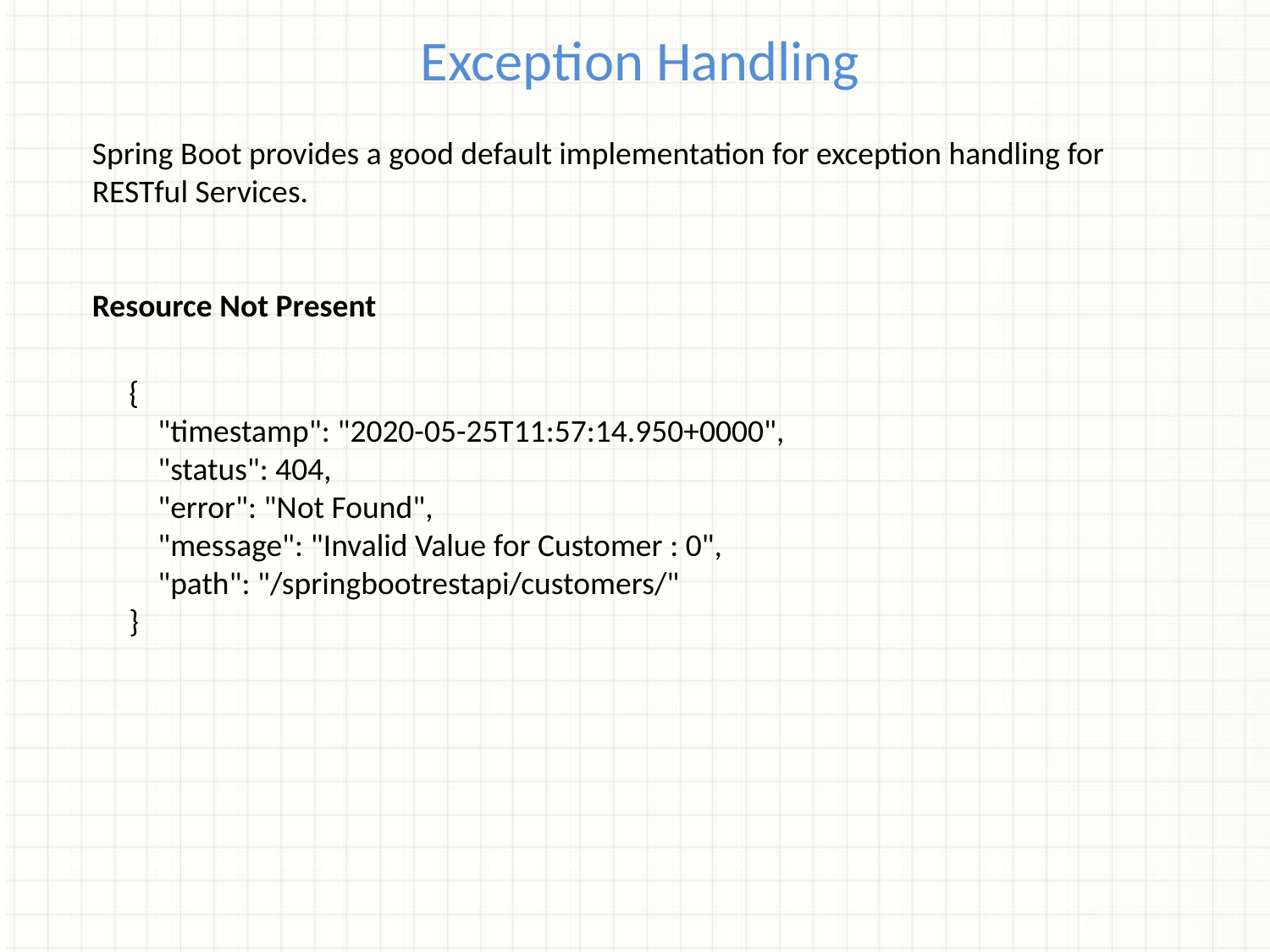

Exception Handling
Spring Boot provides a good default implementation for exception handling for RESTful Services.

Resource Not Present

{
    "timestamp": "2020-05-25T11:57:14.950+0000",
    "status": 404,
    "error": "Not Found",
    "message": "Invalid Value for Customer : 0",
    "path": "/springbootrestapi/customers/"
}